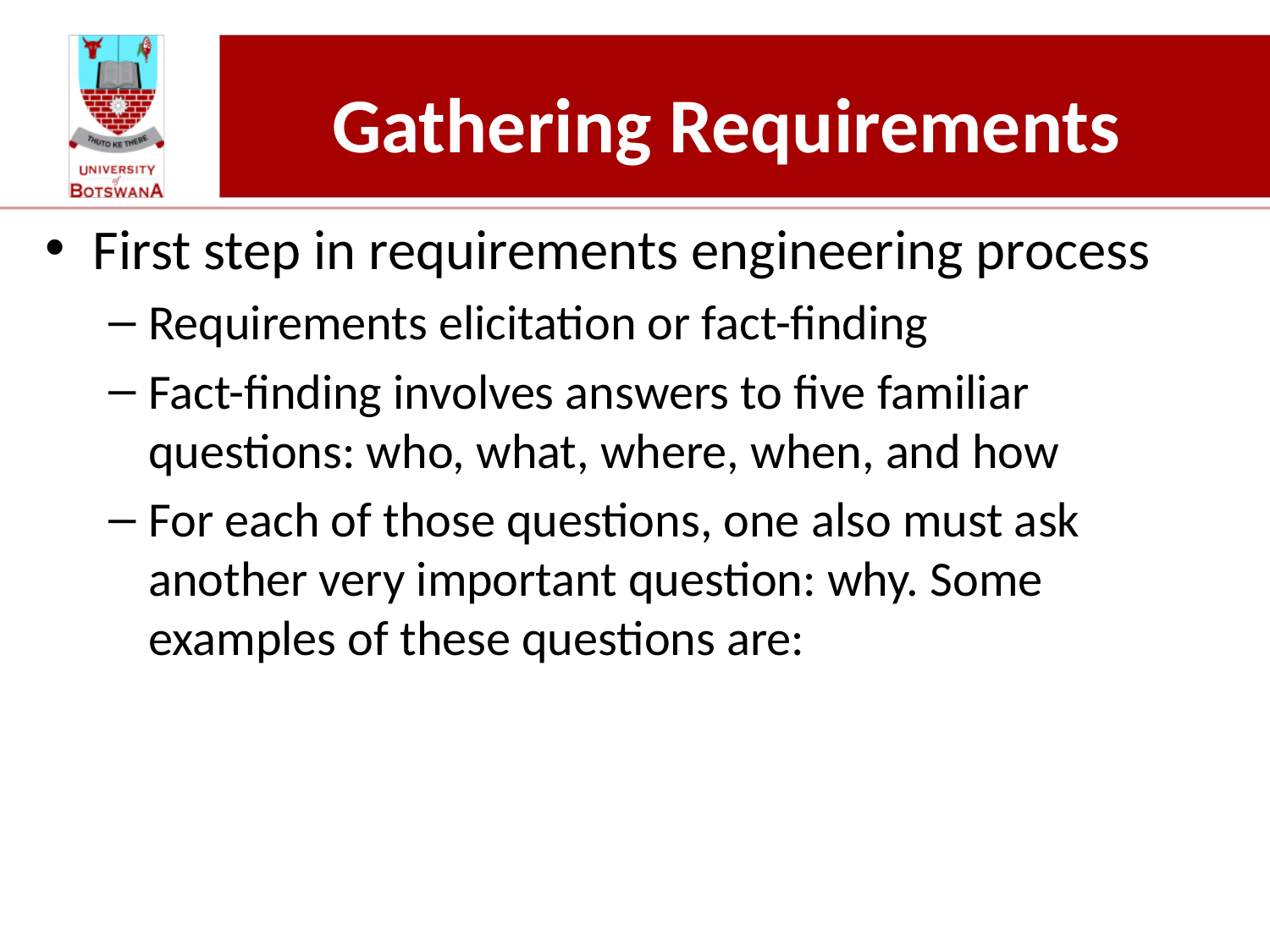

# Gathering Requirements
First step in requirements engineering process
Requirements elicitation or fact-finding
Fact-finding involves answers to five familiar questions: who, what, where, when, and how
For each of those questions, one also must ask another very important question: why. Some examples of these questions are: